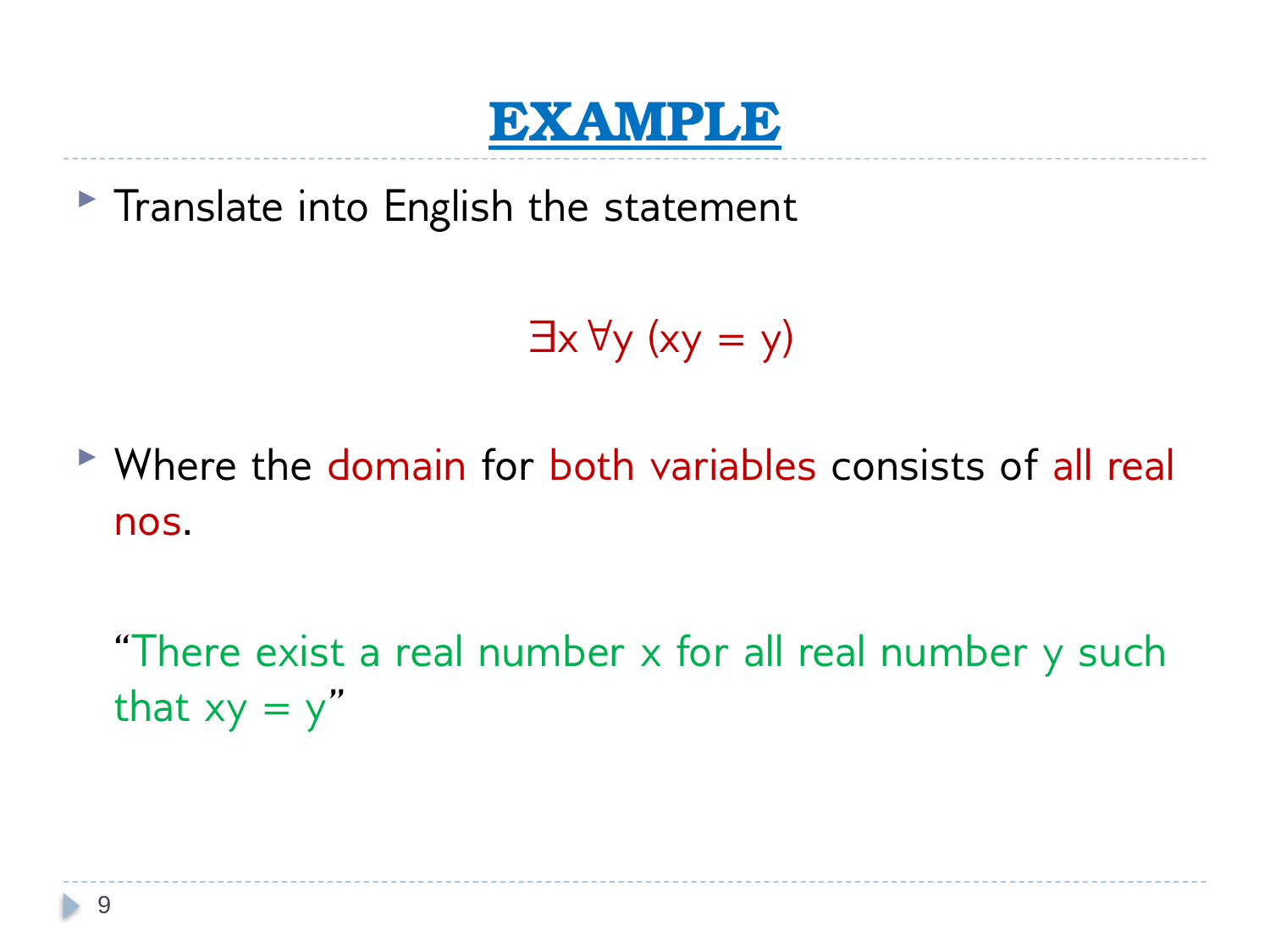

# EXAMPLE
Translate into English the statement

	 ∃x∀y (xy = y)

Where the domain for both variables consists of all real nos.

	“There exist a real number x for all real number y such that xy = y”

9